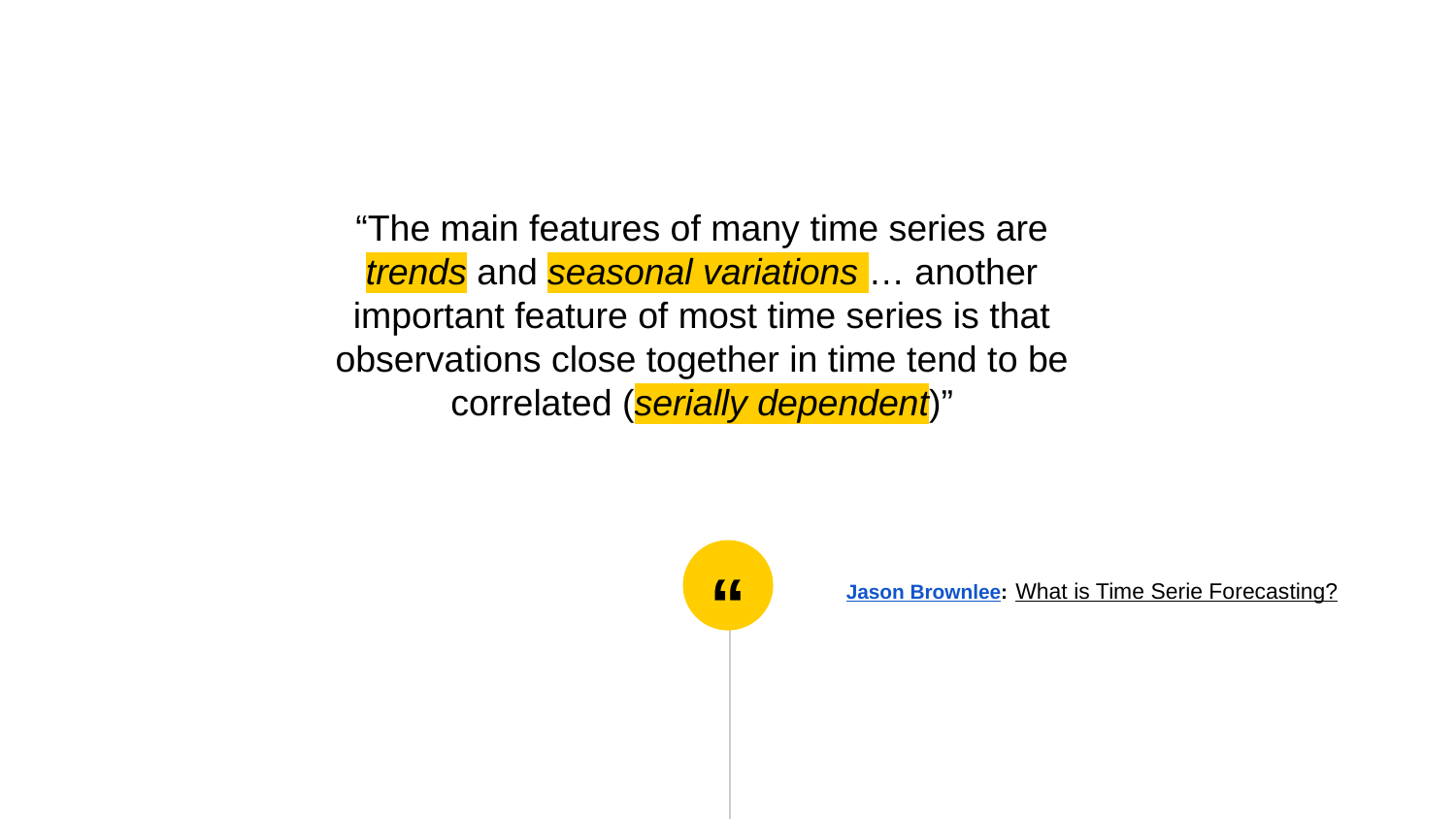

“The main features of many time series are trends and seasonal variations … another important feature of most time series is that observations close together in time tend to be correlated (serially dependent)”
 Jason Brownlee: What is Time Serie Forecasting?